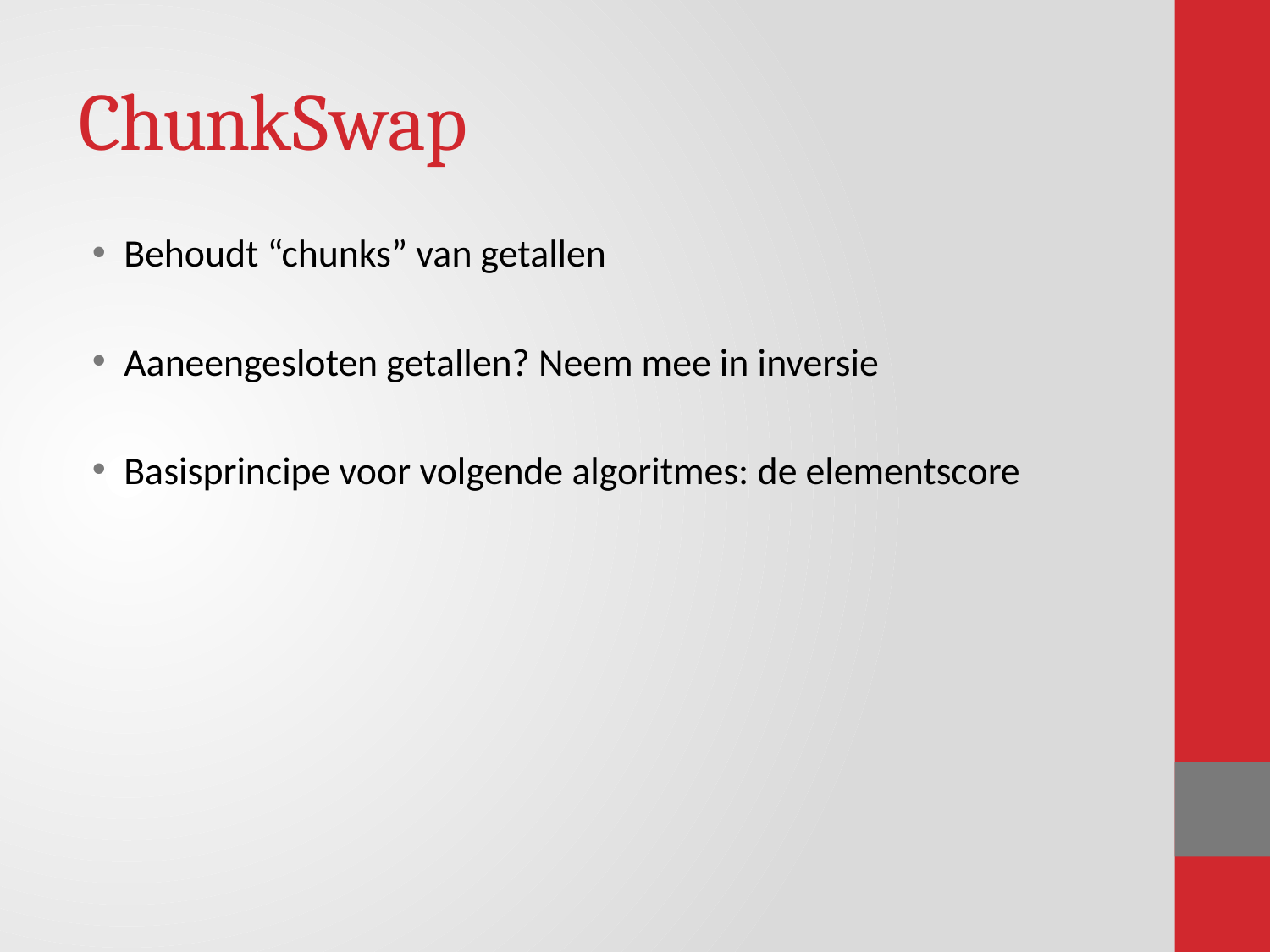

# ChunkSwap
Behoudt “chunks” van getallen

Aaneengesloten getallen? Neem mee in inversie

Basisprincipe voor volgende algoritmes: de elementscore